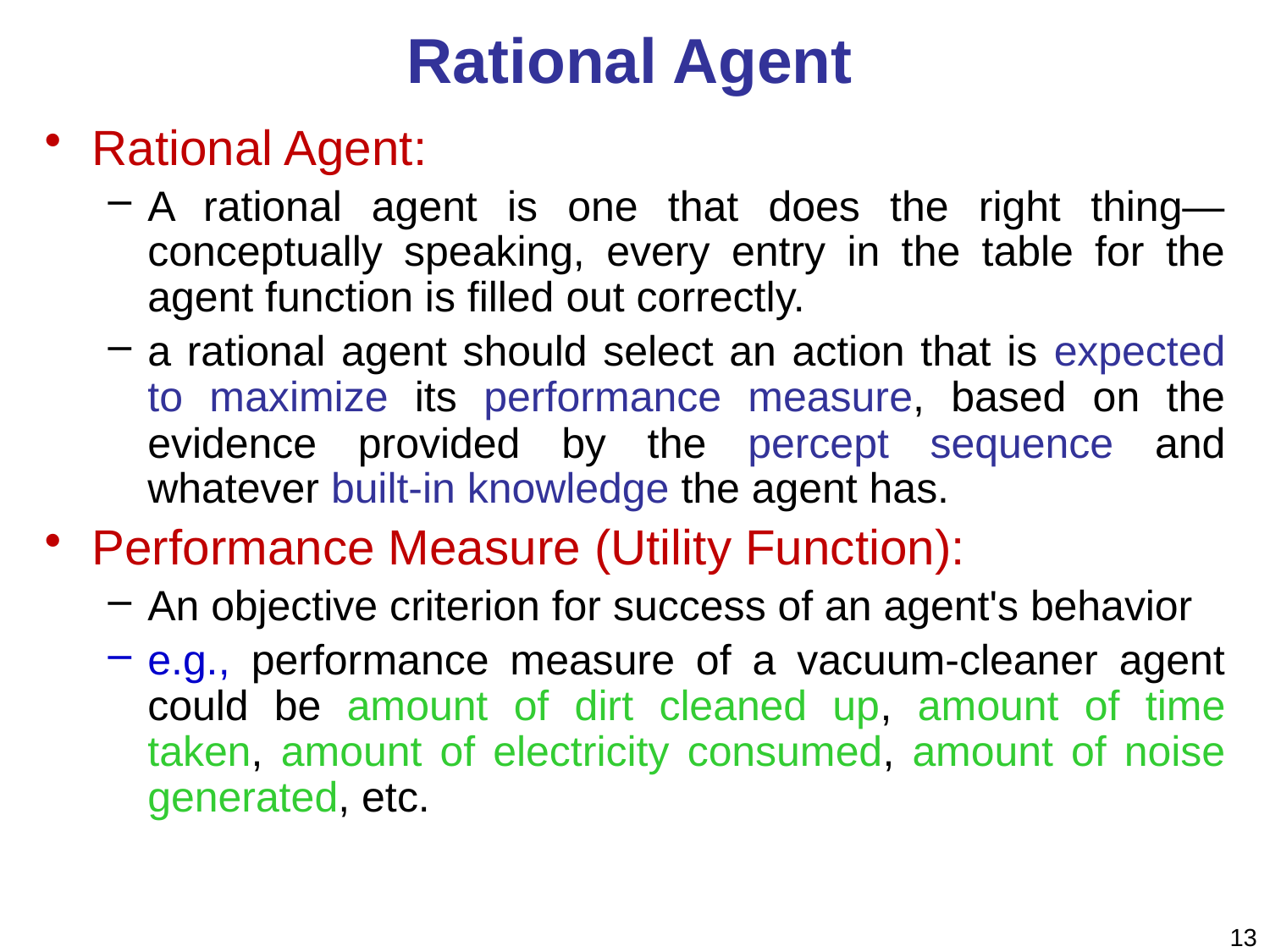

# Rational Agent
Rational Agent:
A rational agent is one that does the right thing—conceptually speaking, every entry in the table for the agent function is filled out correctly.
a rational agent should select an action that is expected to maximize its performance measure, based on the evidence provided by the percept sequence and whatever built-in knowledge the agent has.
Performance Measure (Utility Function):
An objective criterion for success of an agent's behavior
e.g., performance measure of a vacuum-cleaner agent could be amount of dirt cleaned up, amount of time taken, amount of electricity consumed, amount of noise generated, etc.

13